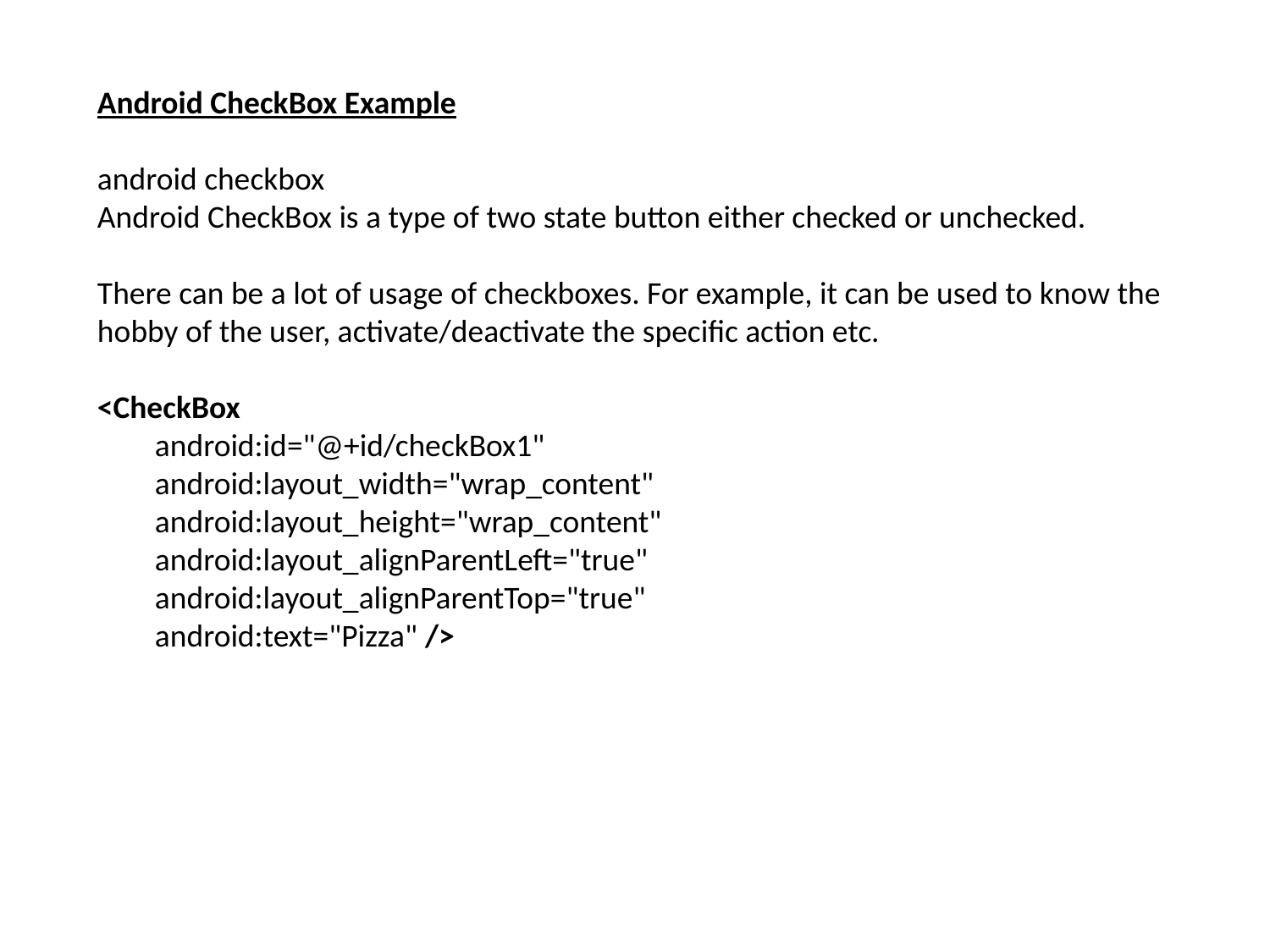

Android CheckBox Example

android checkbox
Android CheckBox is a type of two state button either checked or unchecked.

There can be a lot of usage of checkboxes. For example, it can be used to know the hobby of the user, activate/deactivate the specific action etc.

<CheckBox
        android:id="@+id/checkBox1"
        android:layout_width="wrap_content"
        android:layout_height="wrap_content"
        android:layout_alignParentLeft="true"
        android:layout_alignParentTop="true"
        android:text="Pizza" />